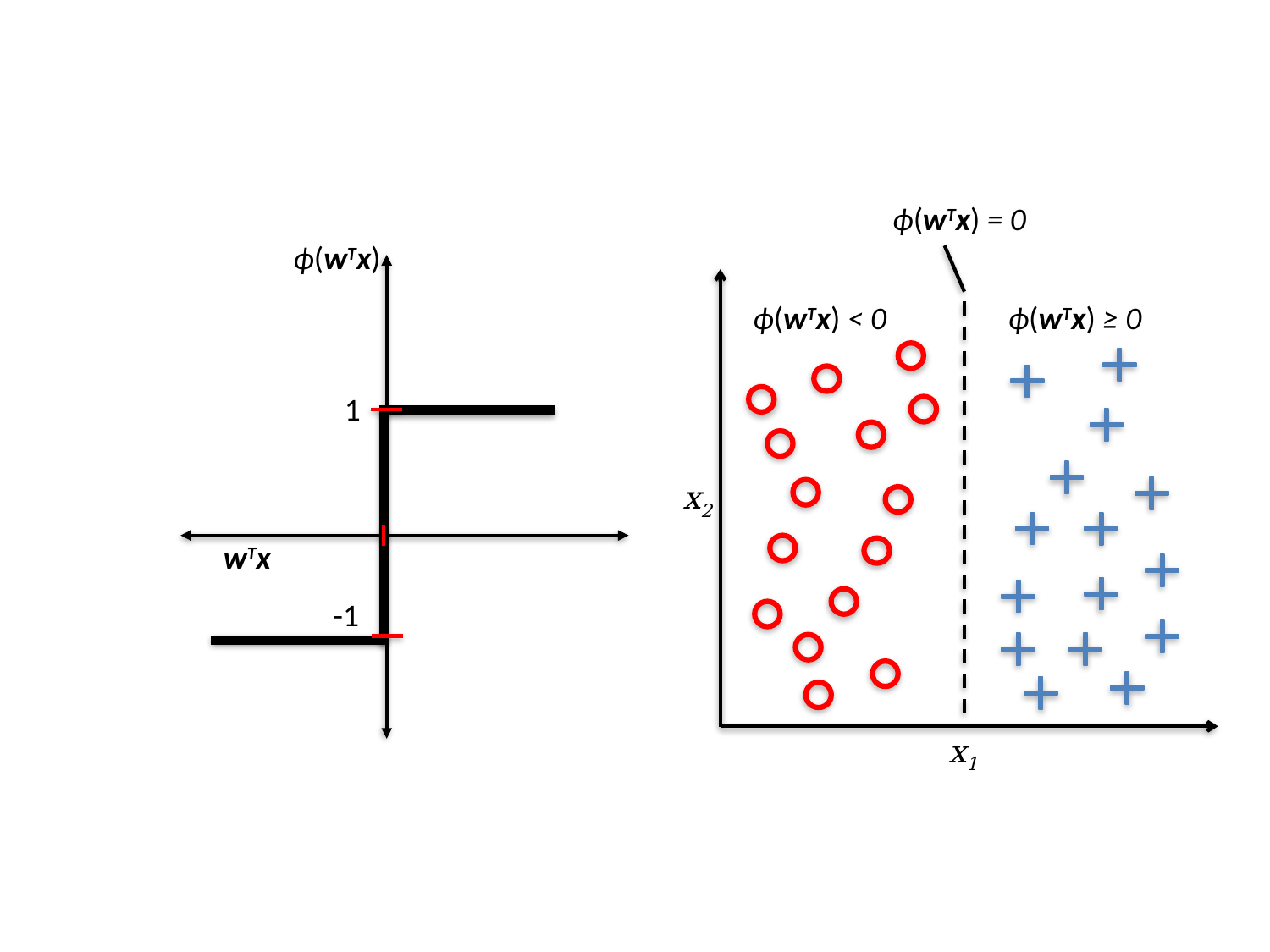

ϕ(wTx) = 0
ϕ(wTx)
ϕ(wTx) < 0
ϕ(wTx) ≥ 0

1

x2

wTx

-1

x1